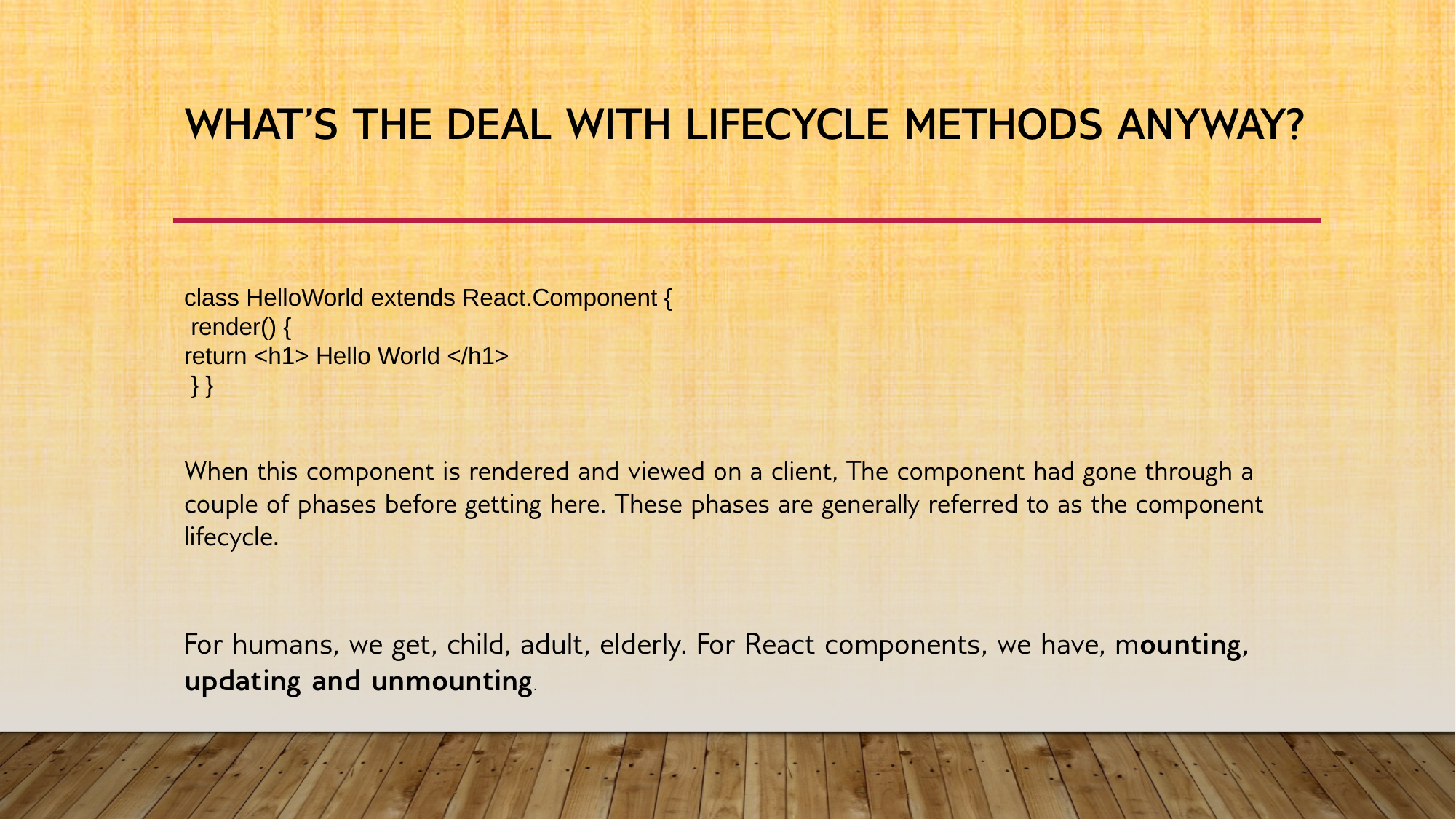

class HelloWorld extends React.Component {
 render() {
return <h1> Hello World </h1>
 } }

When this component is rendered and viewed on a client, The component had gone through a couple of phases before getting here. These phases are generally referred to as the component lifecycle.

For humans, we get, child, adult, elderly. For React components, we have, mounting, updating and unmounting.

# What’s the deal with lifecycle methods anyway?